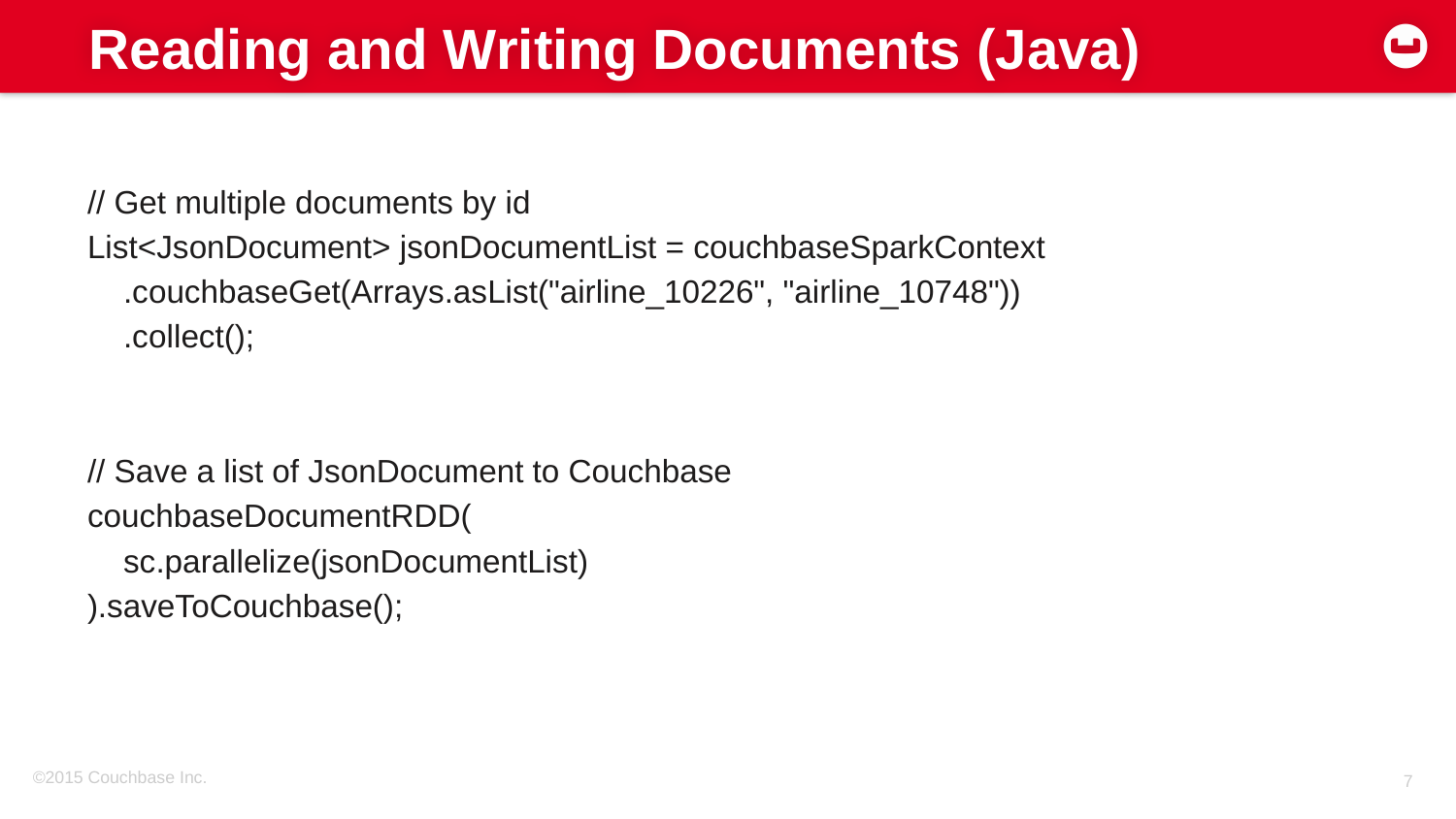

# Reading and Writing Documents (Java)
// Get multiple documents by id
List<JsonDocument> jsonDocumentList = couchbaseSparkContext
    .couchbaseGet(Arrays.asList("airline_10226", "airline_10748"))
    .collect();

// Save a list of JsonDocument to Couchbase
couchbaseDocumentRDD(
    sc.parallelize(jsonDocumentList)
).saveToCouchbase();